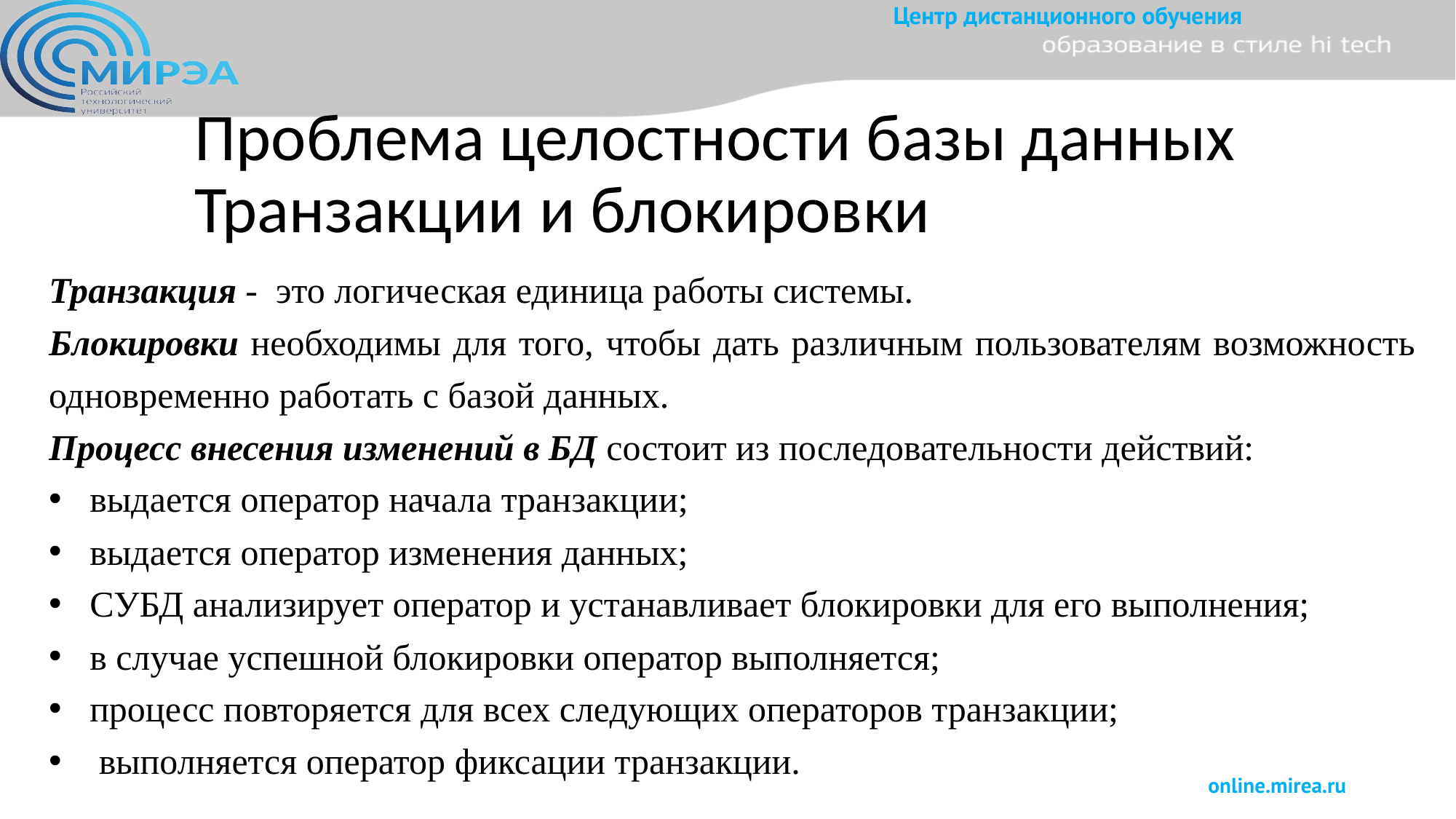

# Проблема целостности базы данных Транзакции и блокировки
Транзакция -  это логическая единица работы системы.
Блокировки необходимы для того, чтобы дать различным пользователям возможность одновременно работать с базой данных.
Процесс внесения изменений в БД состоит из последовательности действий:
выдается оператор начала транзакции;
выдается оператор изменения данных;
СУБД анализирует оператор и устанавливает блокировки для его выполнения;
в случае успешной блокировки оператор выполняется;
процесс повторяется для всех следующих операторов транзакции;
 выполняется оператор фиксации транзакции.